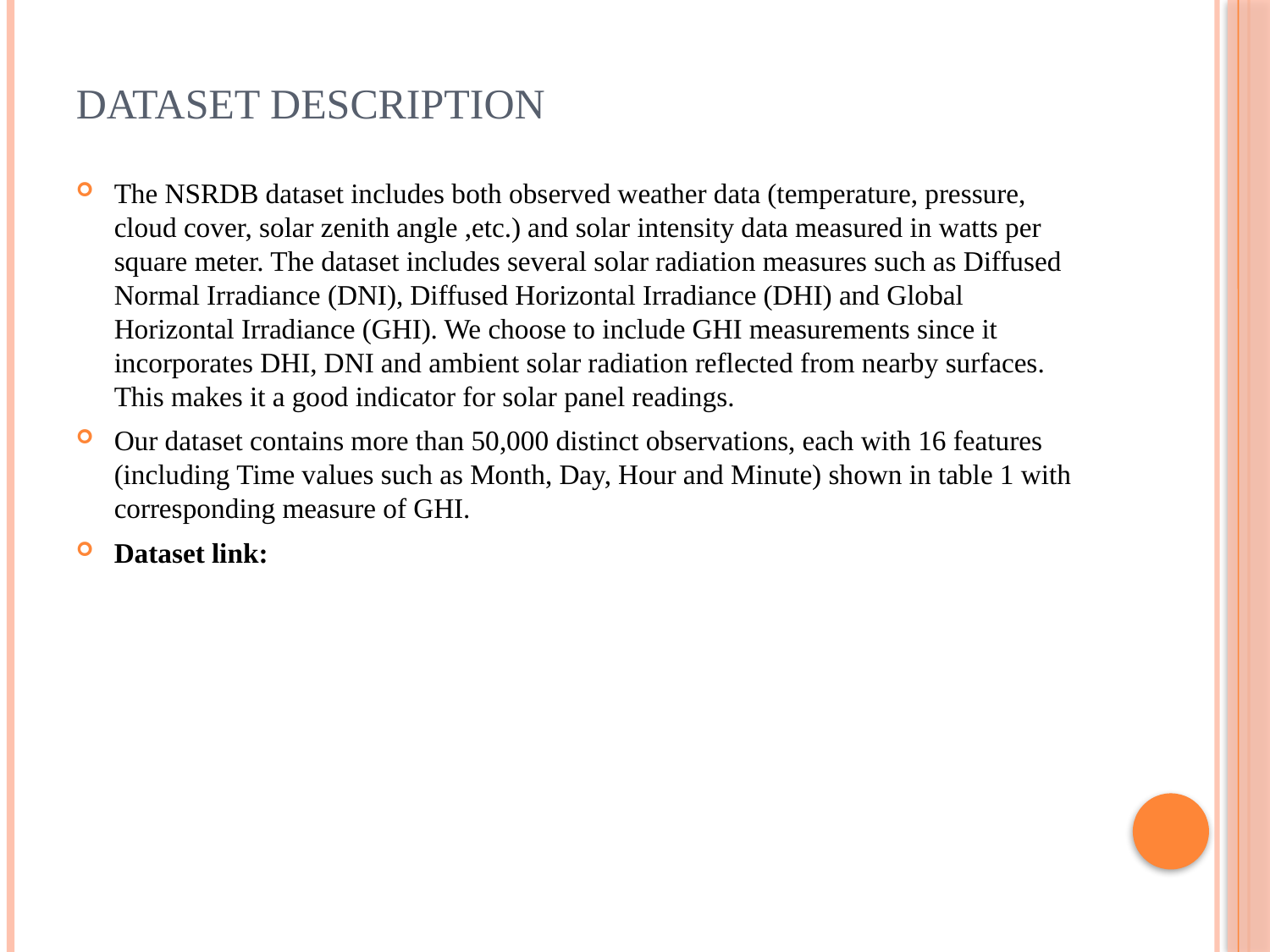

# Dataset Description
The NSRDB dataset includes both observed weather data (temperature, pressure, cloud cover, solar zenith angle ,etc.) and solar intensity data measured in watts per square meter. The dataset includes several solar radiation measures such as Diffused Normal Irradiance (DNI), Diffused Horizontal Irradiance (DHI) and Global Horizontal Irradiance (GHI). We choose to include GHI measurements since it incorporates DHI, DNI and ambient solar radiation reflected from nearby surfaces. This makes it a good indicator for solar panel readings.
Our dataset contains more than 50,000 distinct observations, each with 16 features (including Time values such as Month, Day, Hour and Minute) shown in table 1 with corresponding measure of GHI.
Dataset link: